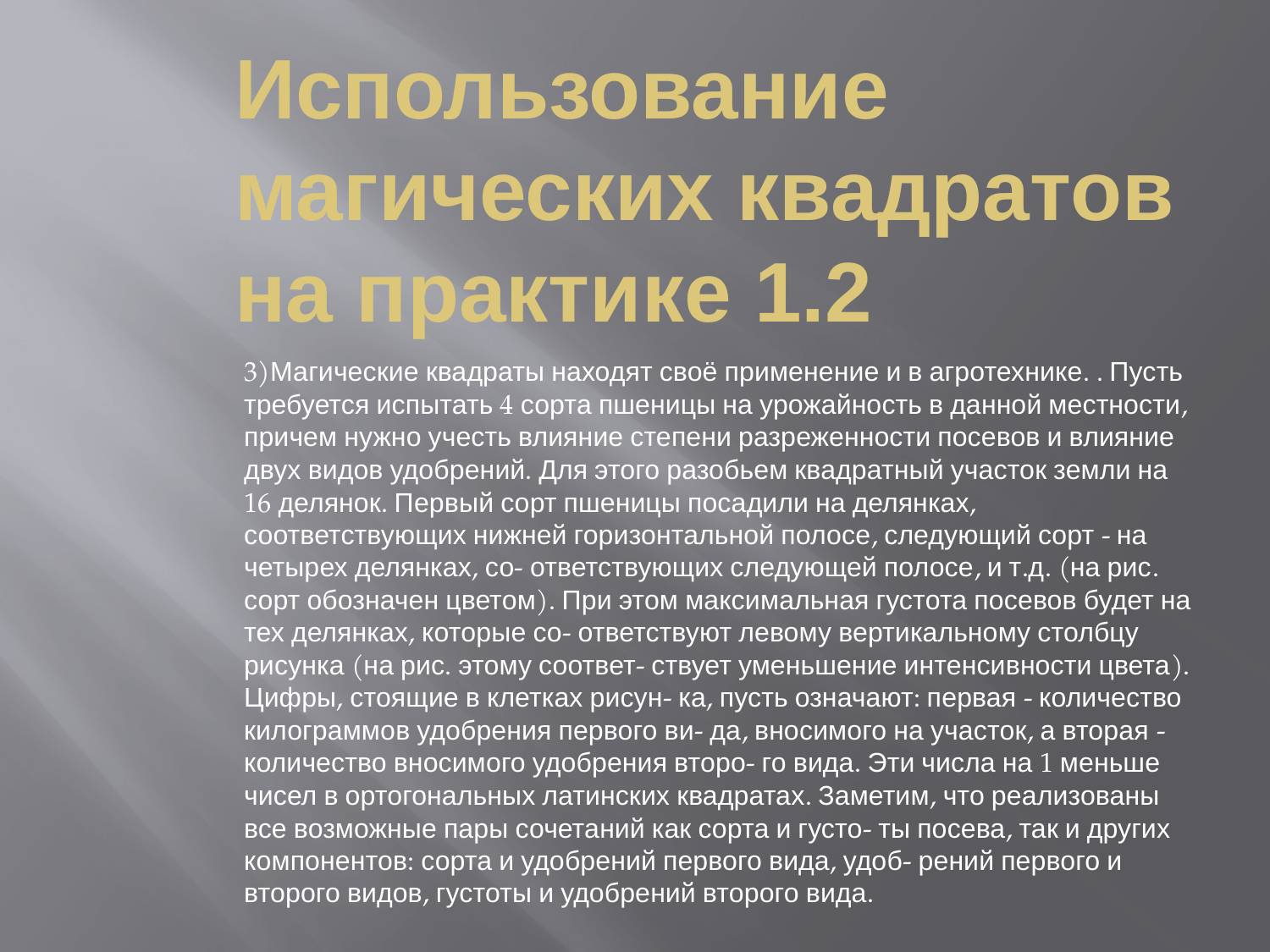

# Использование магических квадратов на практике 1.2
3)Магические квадраты находят своё применение и в агротехнике. . Пусть требуется испытать 4 сорта пшеницы на урожайность в данной местности, причем нужно учесть влияние степени разреженности посевов и влияние двух видов удобрений. Для этого разобьем квадратный участок земли на 16 делянок. Первый сорт пшеницы посадили на делянках, соответствующих нижней горизонтальной полосе, следующий сорт - на четырех делянках, со- ответствующих следующей полосе, и т.д. (на рис. сорт обозначен цветом). При этом максимальная густота посевов будет на тех делянках, которые со- ответствуют левому вертикальному столбцу рисунка (на рис. этому соответ- ствует уменьшение интенсивности цвета). Цифры, стоящие в клетках рисун- ка, пусть означают: первая - количество килограммов удобрения первого ви- да, вносимого на участок, а вторая - количество вносимого удобрения второ- го вида. Эти числа на 1 меньше чисел в ортогональных латинских квадратах. Заметим, что реализованы все возможные пары сочетаний как сорта и густо- ты посева, так и других компонентов: сорта и удобрений первого вида, удоб- рений первого и второго видов, густоты и удобрений второго вида.